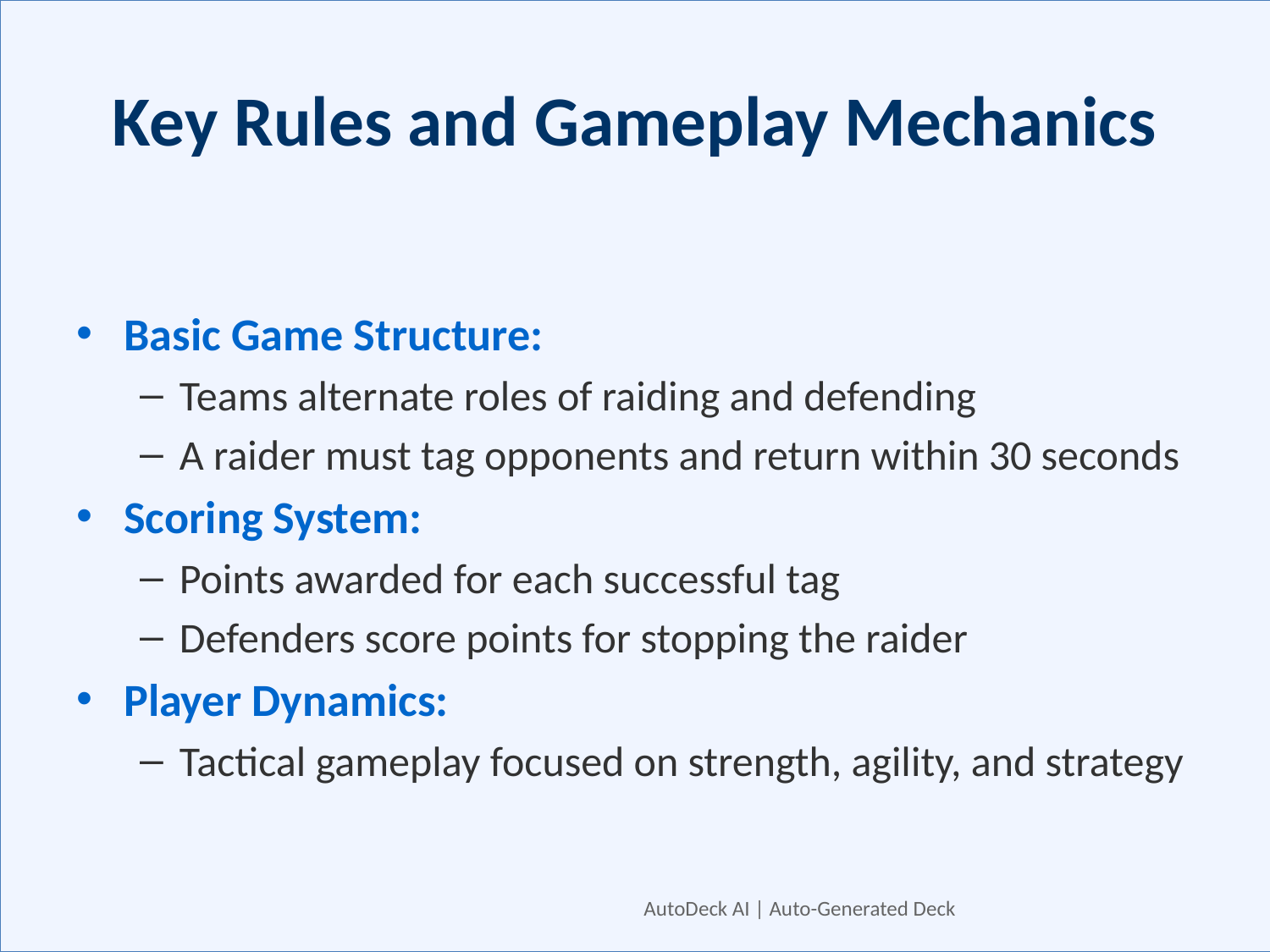

# Key Rules and Gameplay Mechanics

Basic Game Structure:
Teams alternate roles of raiding and defending
A raider must tag opponents and return within 30 seconds
Scoring System:
Points awarded for each successful tag
Defenders score points for stopping the raider
Player Dynamics:
Tactical gameplay focused on strength, agility, and strategy

AutoDeck AI | Auto-Generated Deck